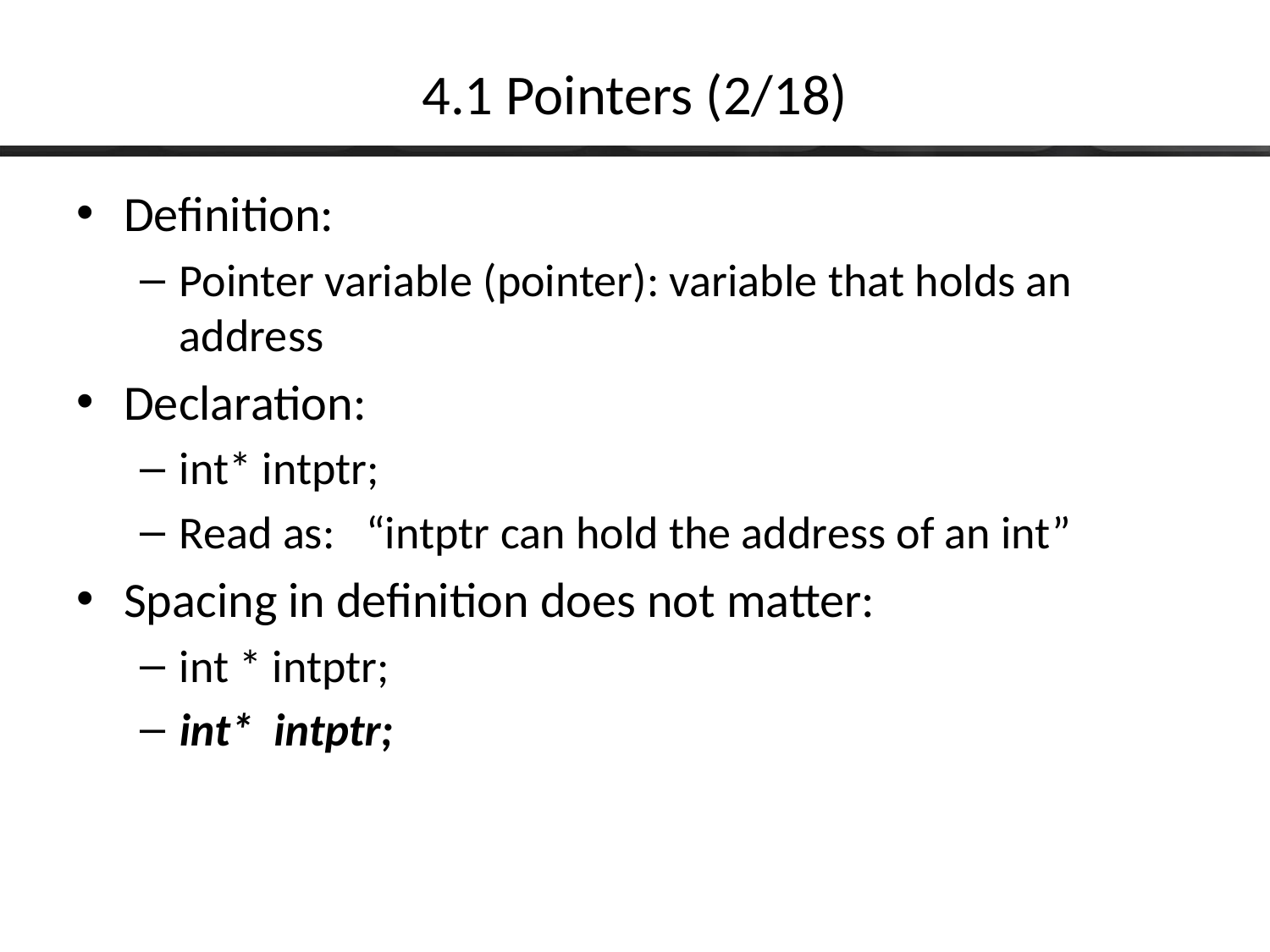

# 4.1 Pointers (2/18)
Definition:
Pointer variable (pointer): variable that holds an address
Declaration:
int* intptr;
Read as:   “intptr can hold the address of an int”
Spacing in definition does not matter:
int * intptr;
int*  intptr;

11